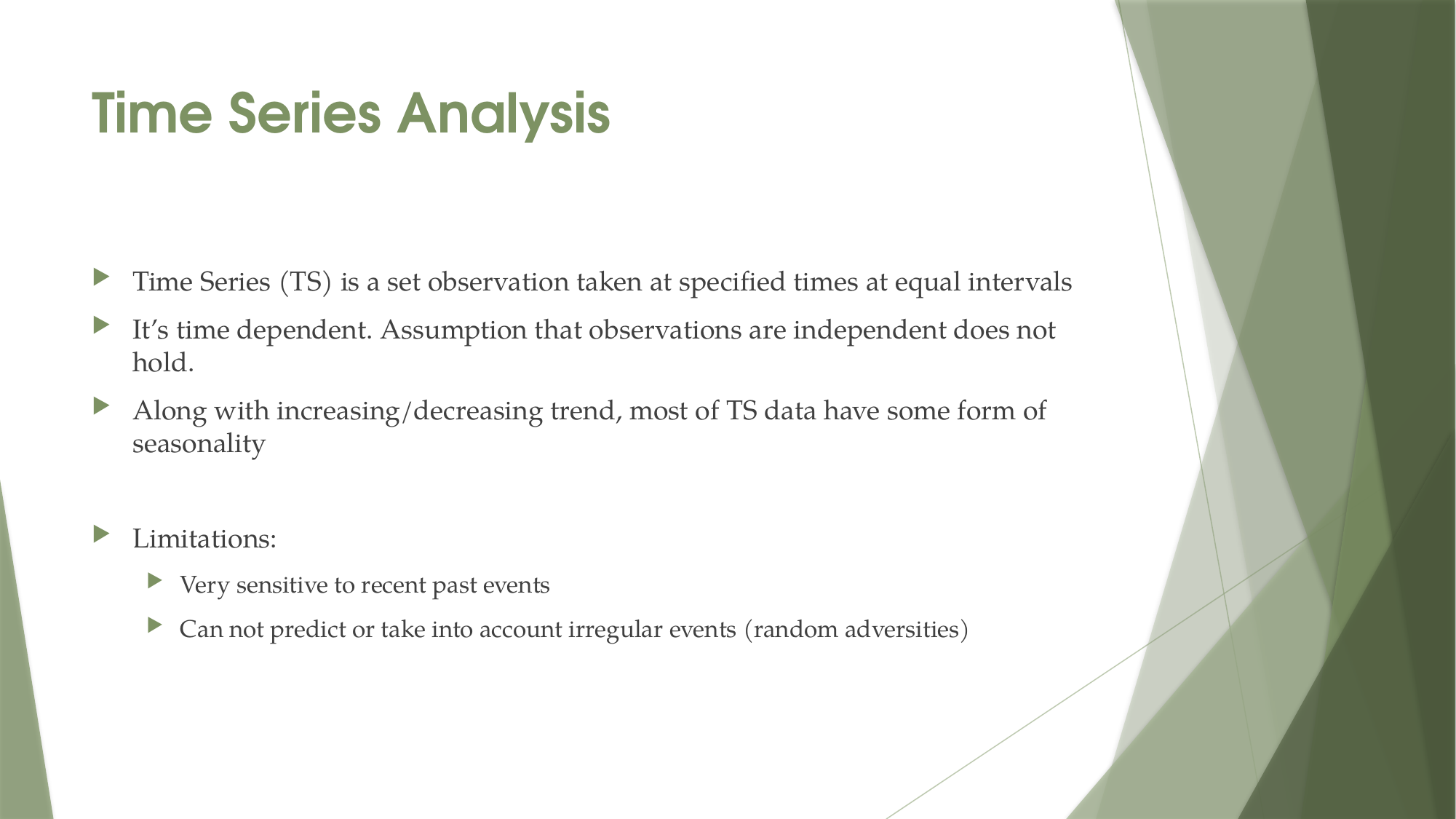

# Time Series Analysis
Time Series (TS) is a set observation taken at specified times at equal intervals
It’s time dependent. Assumption that observations are independent does not hold.
Along with increasing/decreasing trend, most of TS data have some form of seasonality

Limitations:
Very sensitive to recent past events
Can not predict or take into account irregular events (random adversities)